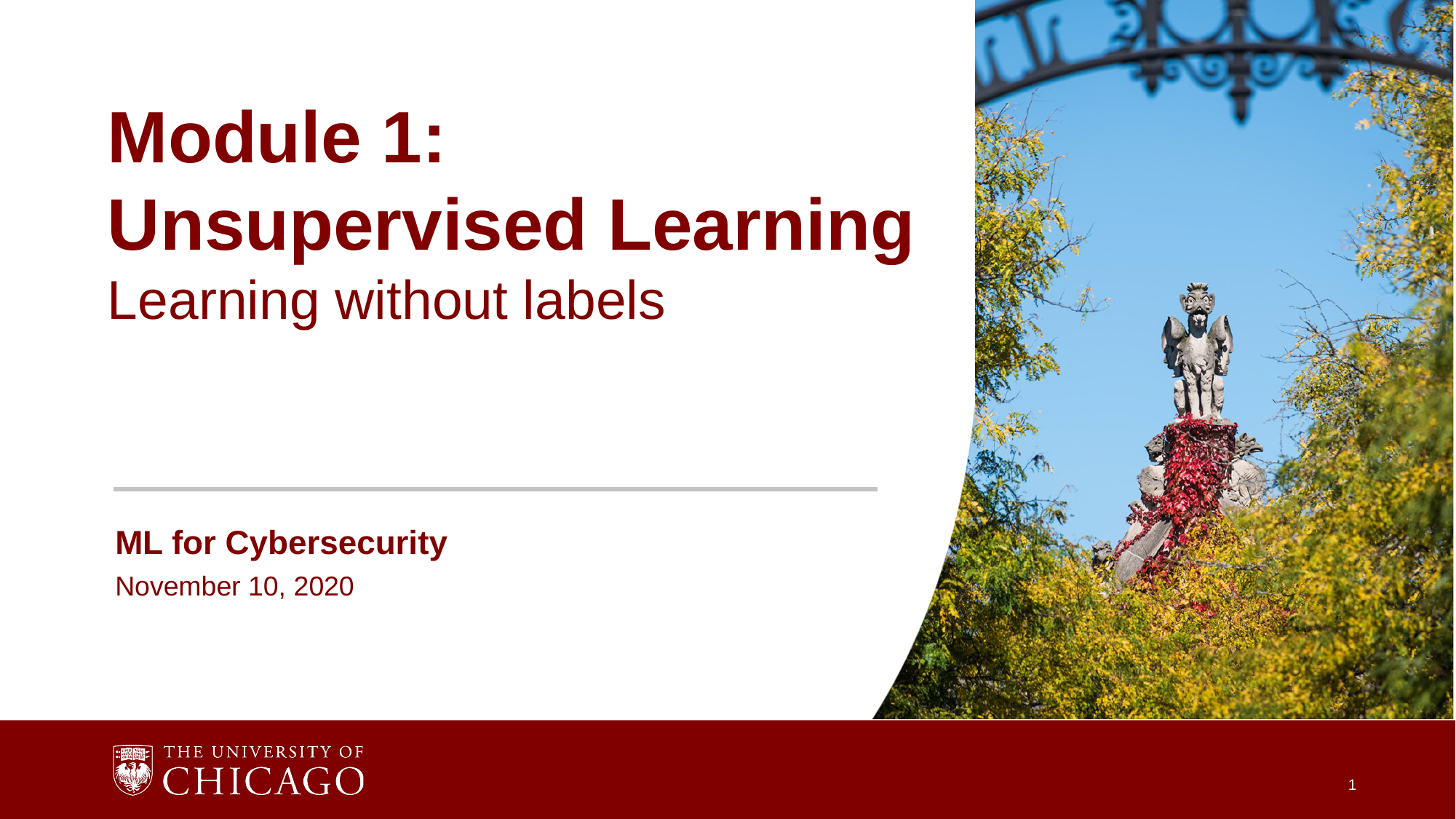

Module 1:
Unsupervised Learning
Learning without labels
ML for Cybersecurity
November 10, 2020
1